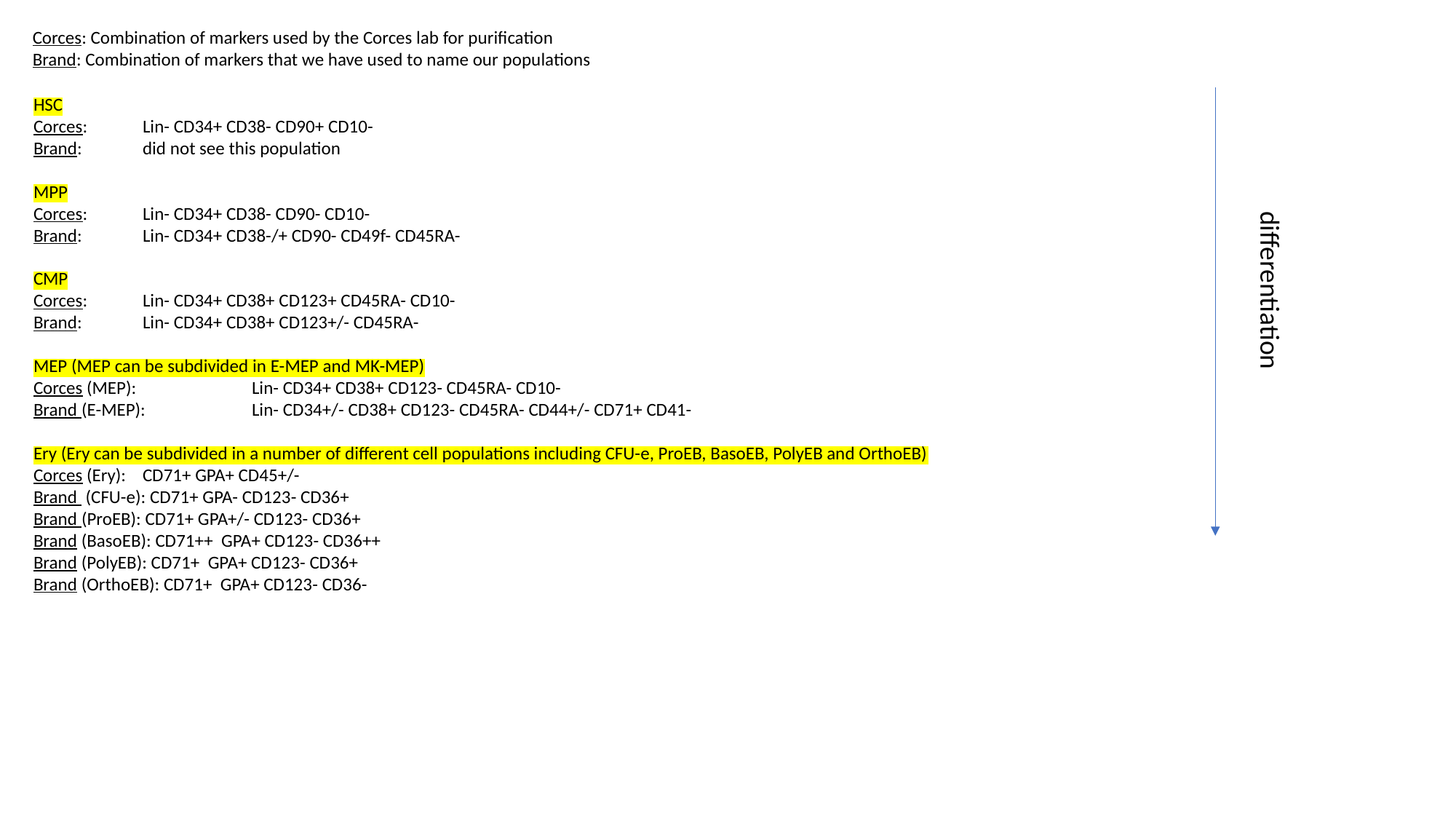

Corces: Combination of markers used by the Corces lab for purification
Brand: Combination of markers that we have used to name our populations
HSC
Corces:	Lin- CD34+ CD38- CD90+ CD10-
Brand:	did not see this population

MPP
Corces:	Lin- CD34+ CD38- CD90- CD10-
Brand:	Lin- CD34+ CD38-/+ CD90- CD49f- CD45RA-

CMP
Corces:	Lin- CD34+ CD38+ CD123+ CD45RA- CD10-
Brand:	Lin- CD34+ CD38+ CD123+/- CD45RA-

MEP (MEP can be subdivided in E-MEP and MK-MEP)
Corces (MEP):		Lin- CD34+ CD38+ CD123- CD45RA- CD10-
Brand (E-MEP):	Lin- CD34+/- CD38+ CD123- CD45RA- CD44+/- CD71+ CD41-

Ery (Ery can be subdivided in a number of different cell populations including CFU-e, ProEB, BasoEB, PolyEB and OrthoEB)
Corces (Ery):	CD71+ GPA+ CD45+/-
Brand  (CFU-e): CD71+ GPA- CD123- CD36+
Brand (ProEB): CD71+ GPA+/- CD123- CD36+
Brand (BasoEB): CD71++  GPA+ CD123- CD36++
Brand (PolyEB): CD71+  GPA+ CD123- CD36+
Brand (OrthoEB): CD71+  GPA+ CD123- CD36-
differentiation